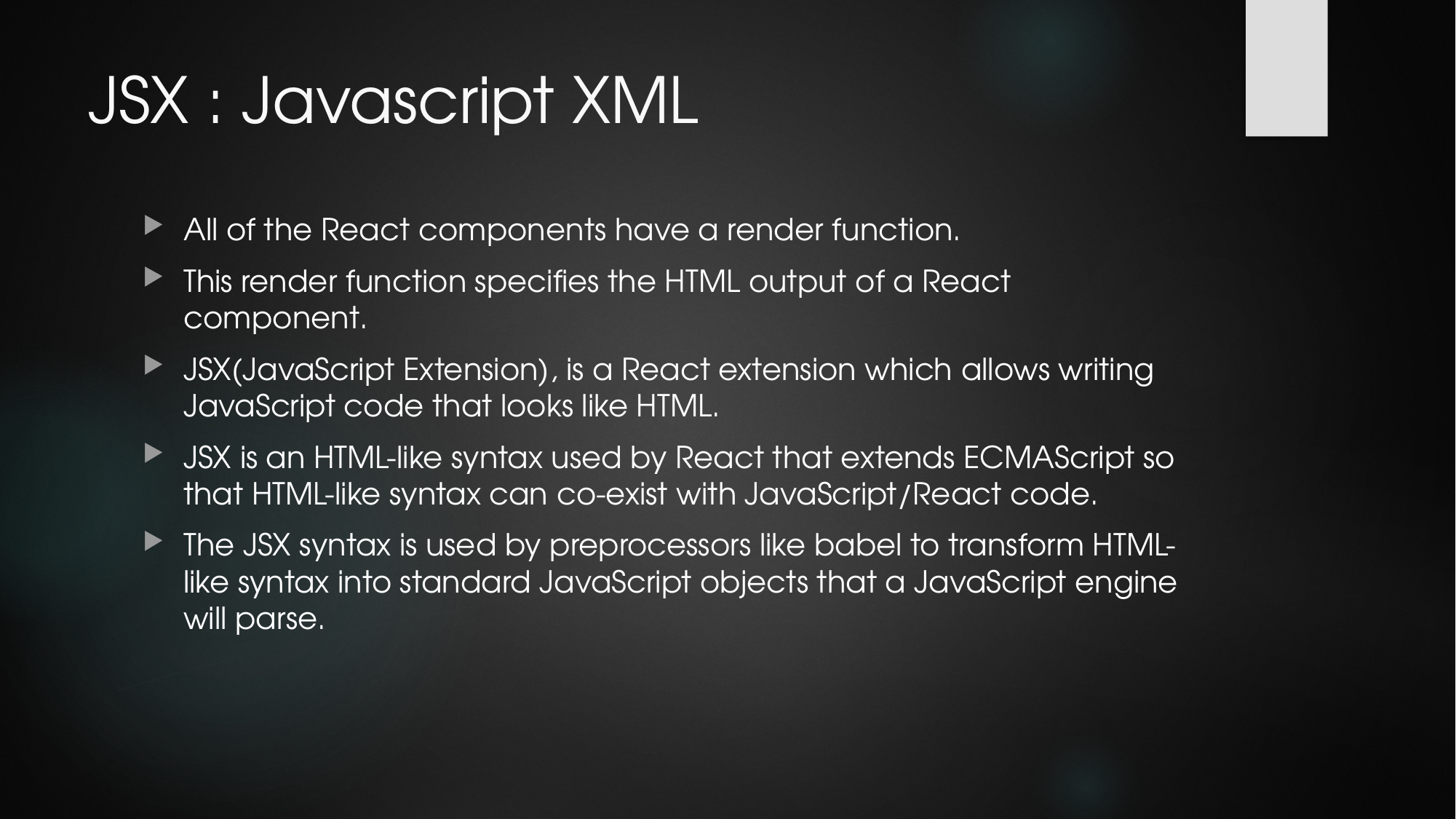

# JSX : Javascript XML
All of the React components have a render function.
This render function specifies the HTML output of a React component.
JSX(JavaScript Extension), is a React extension which allows writing JavaScript code that looks like HTML.
JSX is an HTML-like syntax used by React that extends ECMAScript so that HTML-like syntax can co-exist with JavaScript/React code.
The JSX syntax is used by preprocessors like babel to transform HTML-like syntax into standard JavaScript objects that a JavaScript engine will parse.